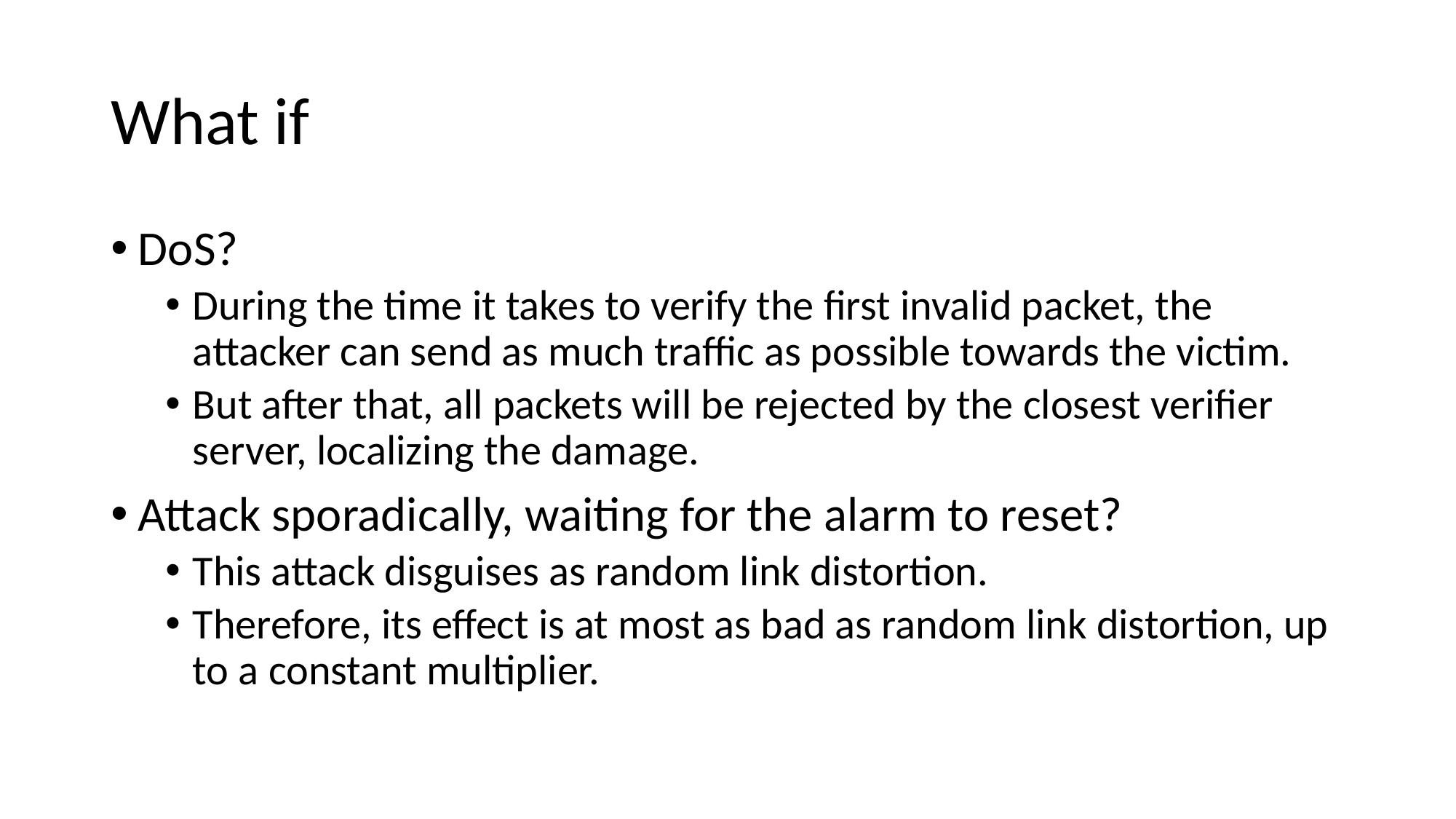

# What if
DoS?
During the time it takes to verify the first invalid packet, the attacker can send as much traffic as possible towards the victim.
But after that, all packets will be rejected by the closest verifier server, localizing the damage.
Attack sporadically, waiting for the alarm to reset?
This attack disguises as random link distortion.
Therefore, its effect is at most as bad as random link distortion, up to a constant multiplier.